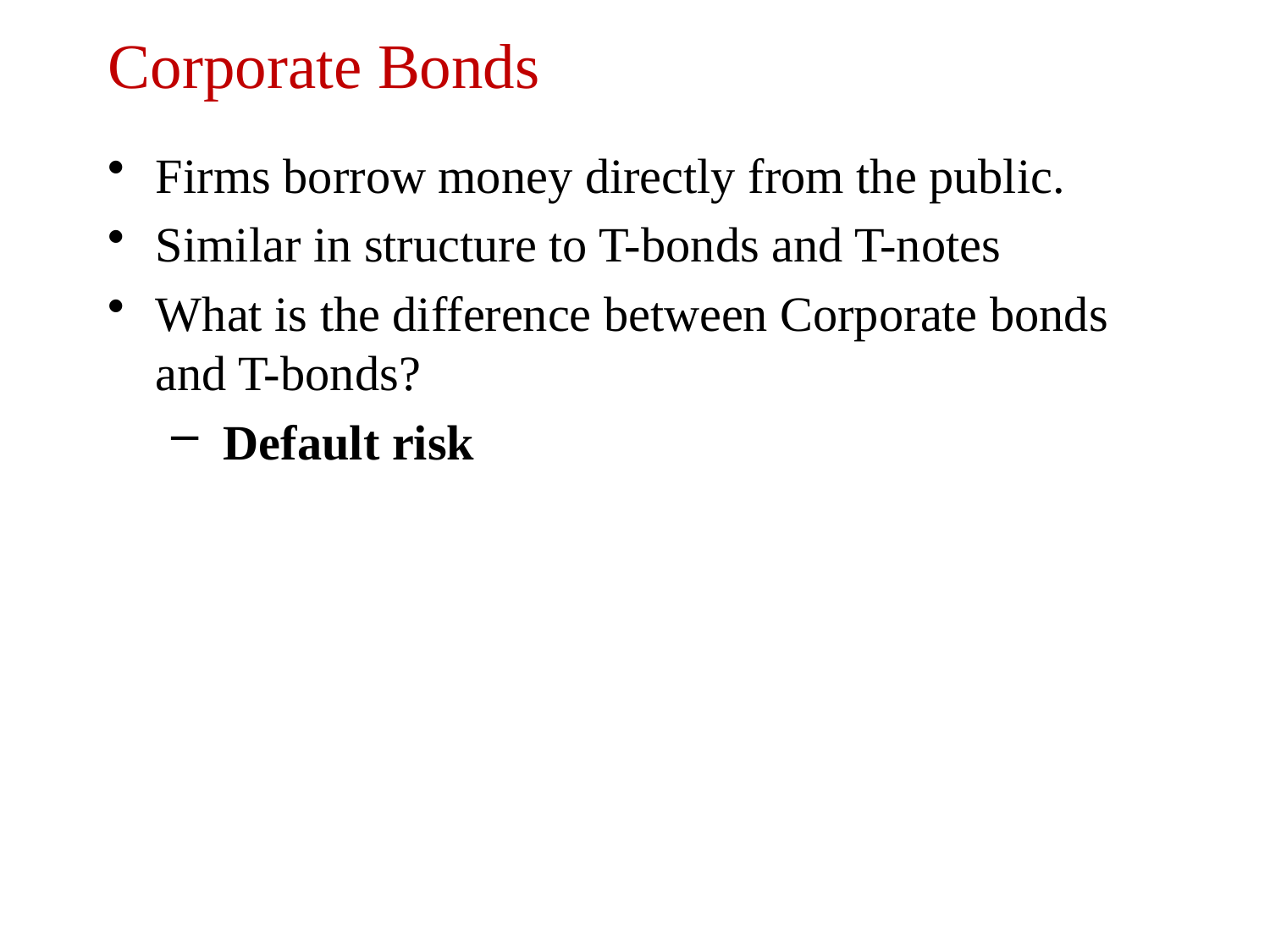

# Corporate Bonds
Firms borrow money directly from the public.
Similar in structure to T-bonds and T-notes
What is the difference between Corporate bonds and T-bonds?
 Default risk